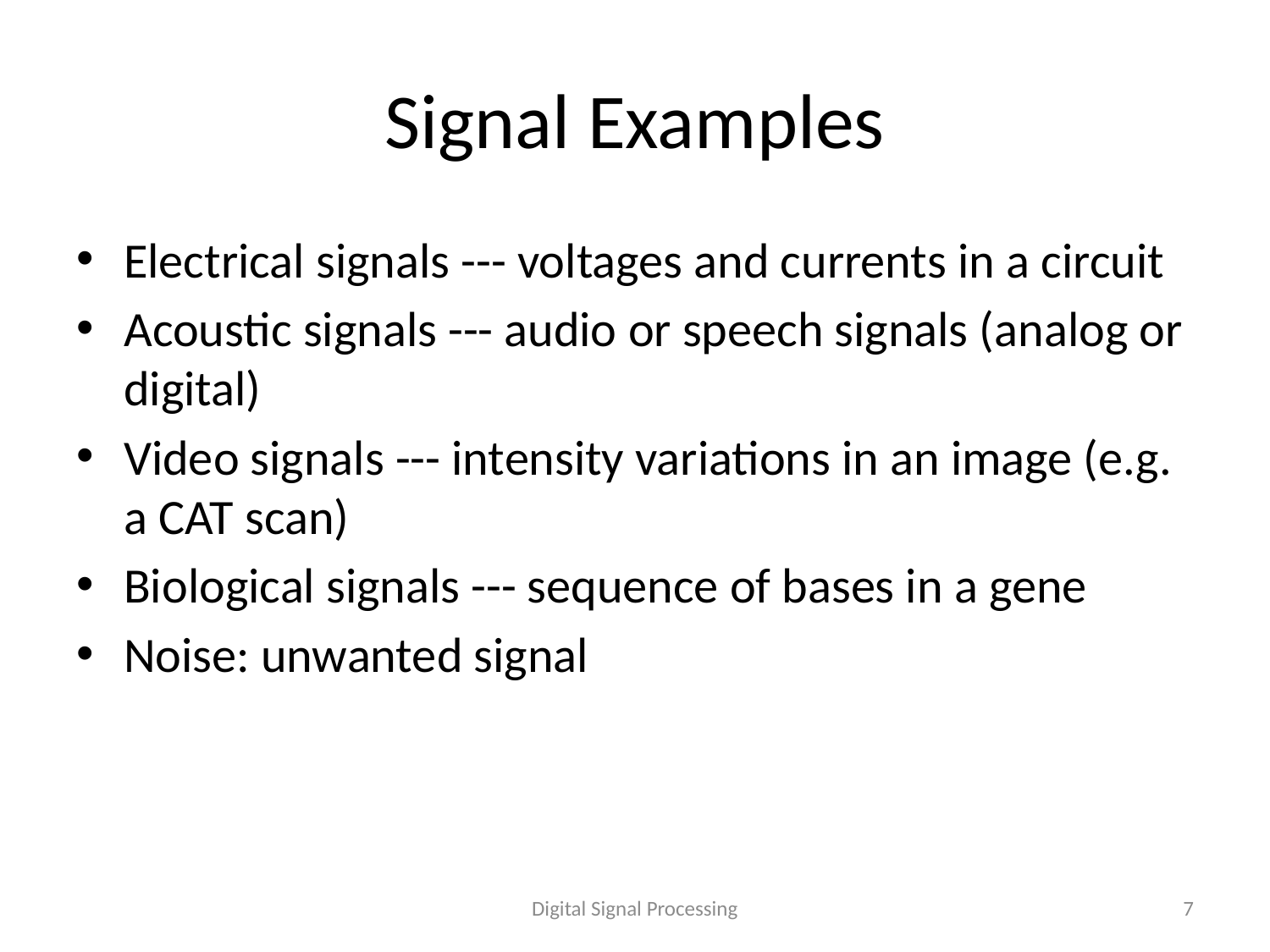

# Signal Examples
Electrical signals --- voltages and currents in a circuit
Acoustic signals --- audio or speech signals (analog or digital)
Video signals --- intensity variations in an image (e.g. a CAT scan)
Biological signals --- sequence of bases in a gene
Noise: unwanted signal
Digital Signal Processing
7